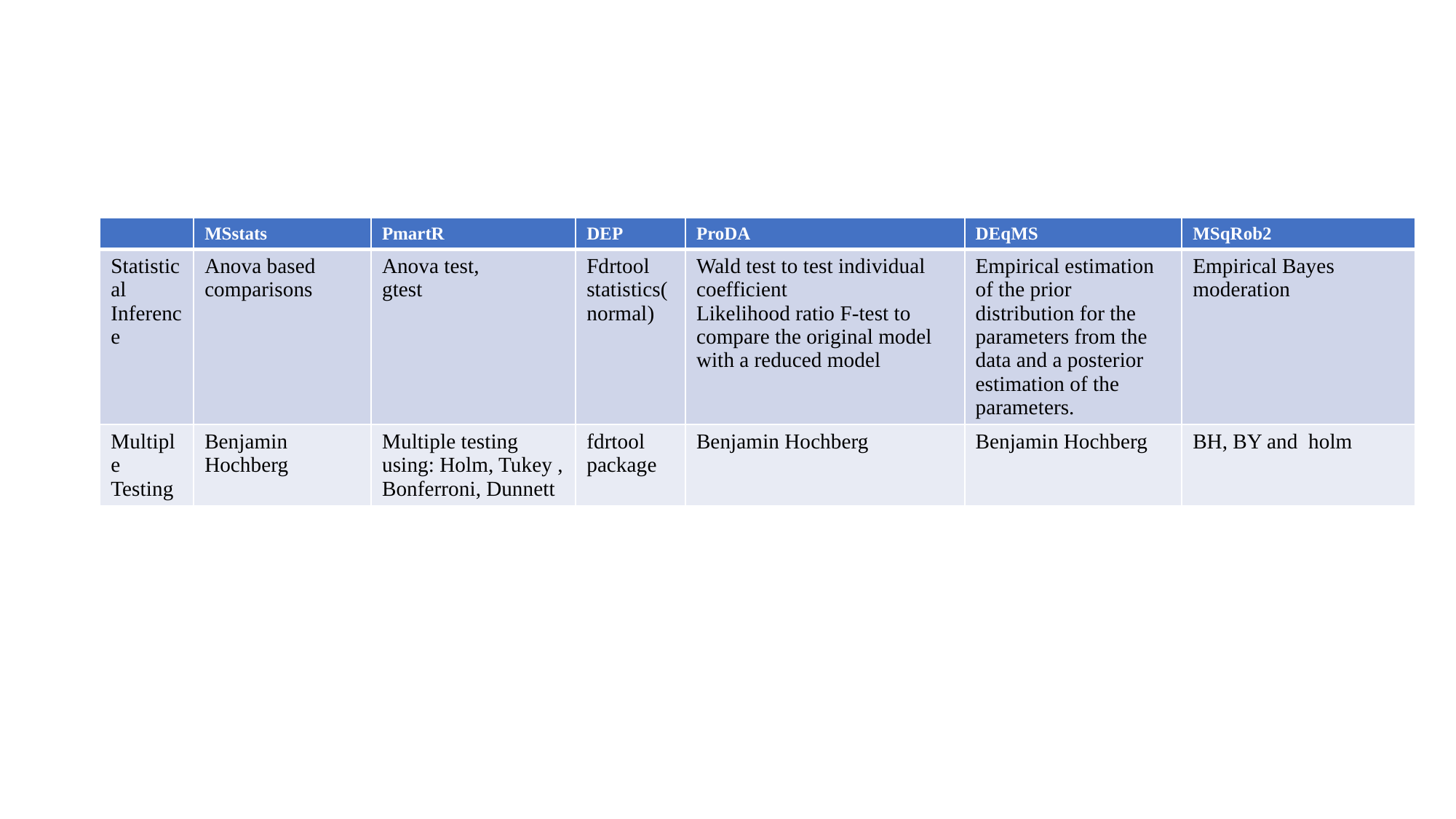

|  | MSstats | PmartR | DEP | ProDA | DEqMS | MSqRob2 |
| --- | --- | --- | --- | --- | --- | --- |
| Statistical Inference | Anova based comparisons | Anova test, gtest | Fdrtool statistics(normal) | Wald test to test individual coefficient Likelihood ratio F-test to compare the original model with a reduced model | Empirical estimation of the prior distribution for the parameters from the data and a posterior estimation of the parameters. | Empirical Bayes moderation |
| Multiple Testing | Benjamin Hochberg | Multiple testing using: Holm, Tukey , Bonferroni, Dunnett | fdrtool package | Benjamin Hochberg | Benjamin Hochberg | BH, BY and holm |